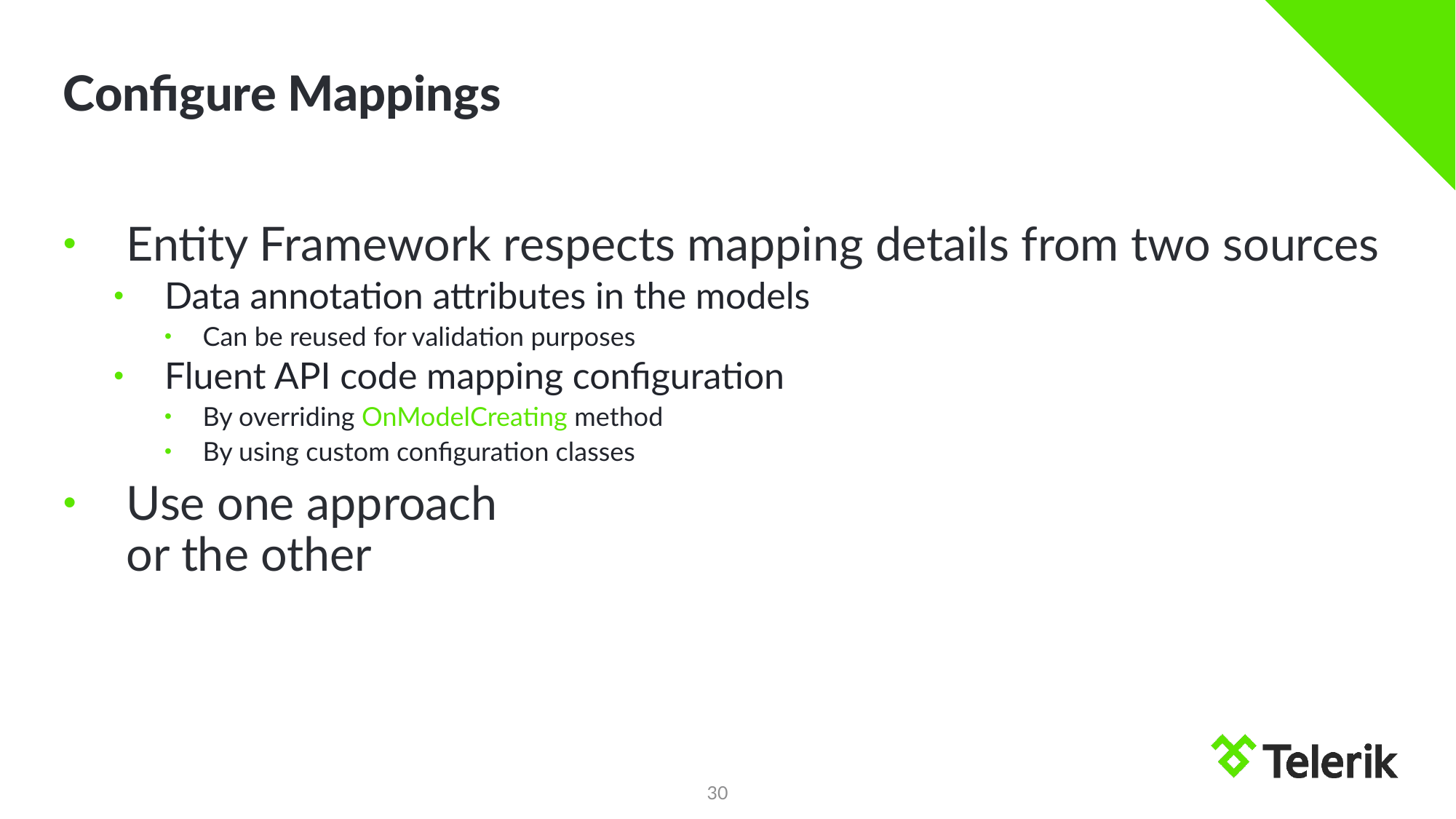

# Configure Mappings
Entity Framework respects mapping details from two sources
Data annotation attributes in the models
Can be reused for validation purposes
Fluent API code mapping configuration
By overriding OnModelCreating method
By using custom configuration classes
Use one approach
or the other
30